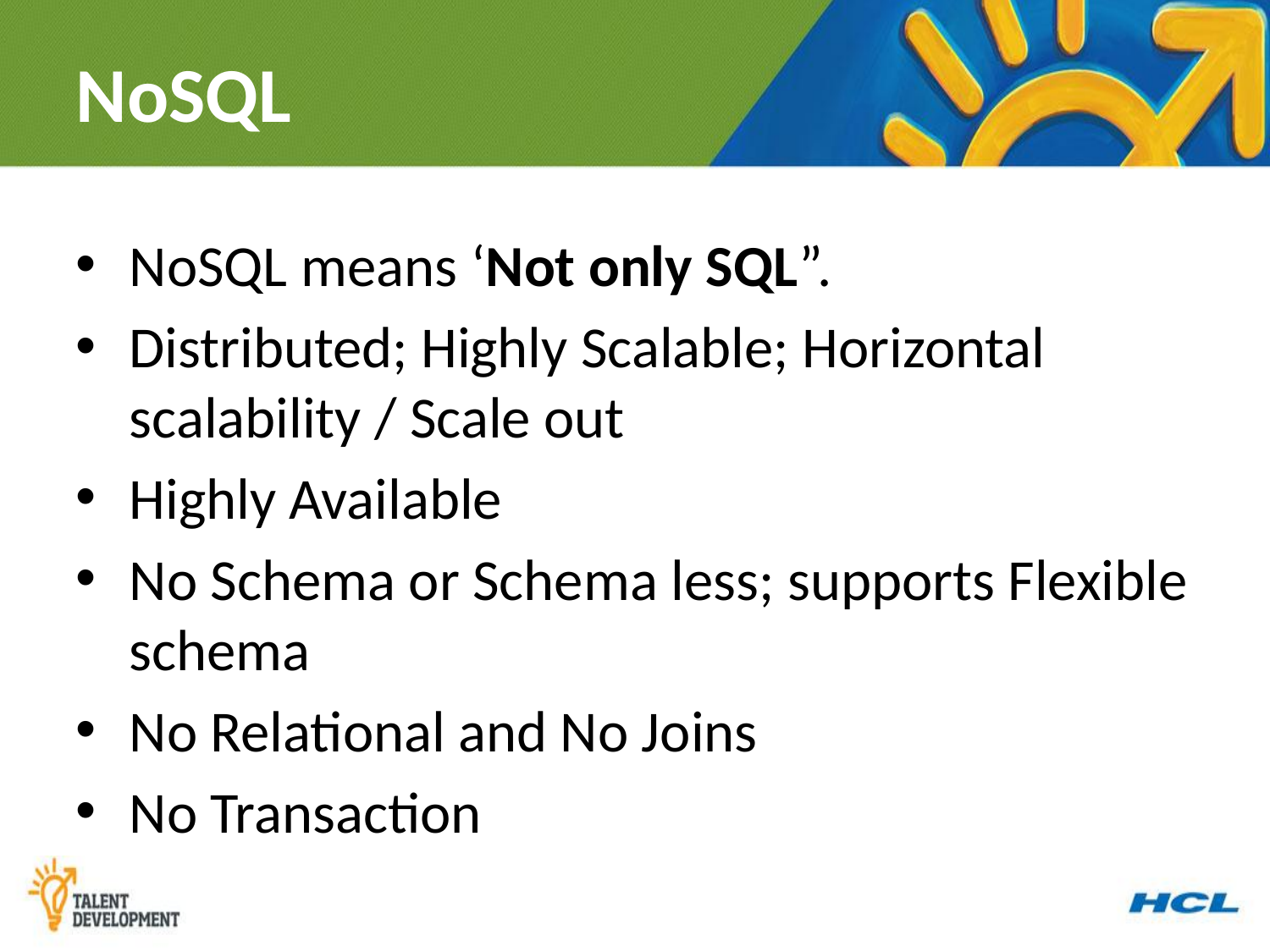

# NoSQL
NoSQL means ‘Not only SQL”.
Distributed; Highly Scalable; Horizontal scalability / Scale out
Highly Available
No Schema or Schema less; supports Flexible schema
No Relational and No Joins
No Transaction